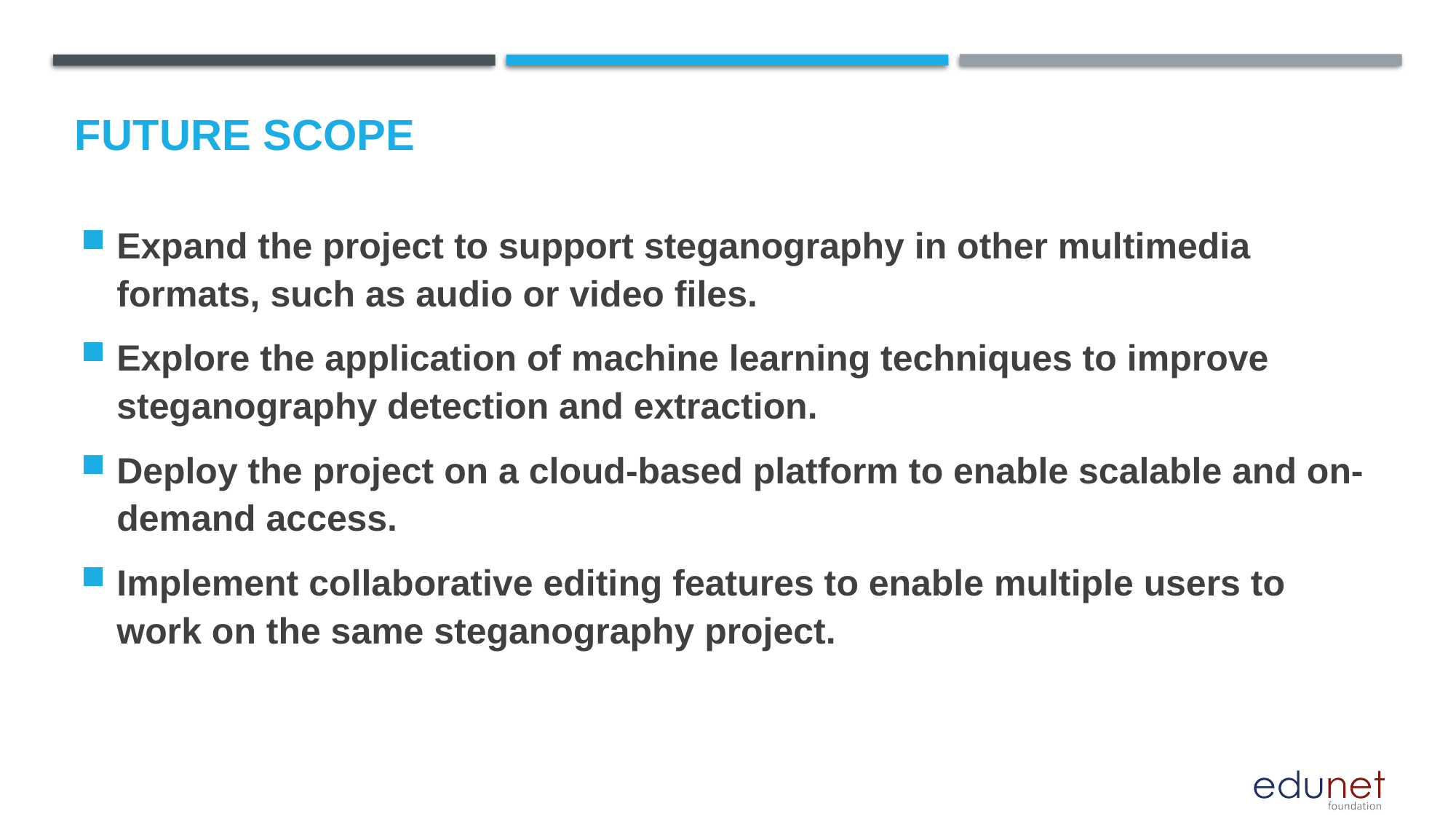

Future scope
Expand the project to support steganography in other multimedia formats, such as audio or video files.
Explore the application of machine learning techniques to improve steganography detection and extraction.
Deploy the project on a cloud-based platform to enable scalable and on-demand access.
Implement collaborative editing features to enable multiple users to work on the same steganography project.